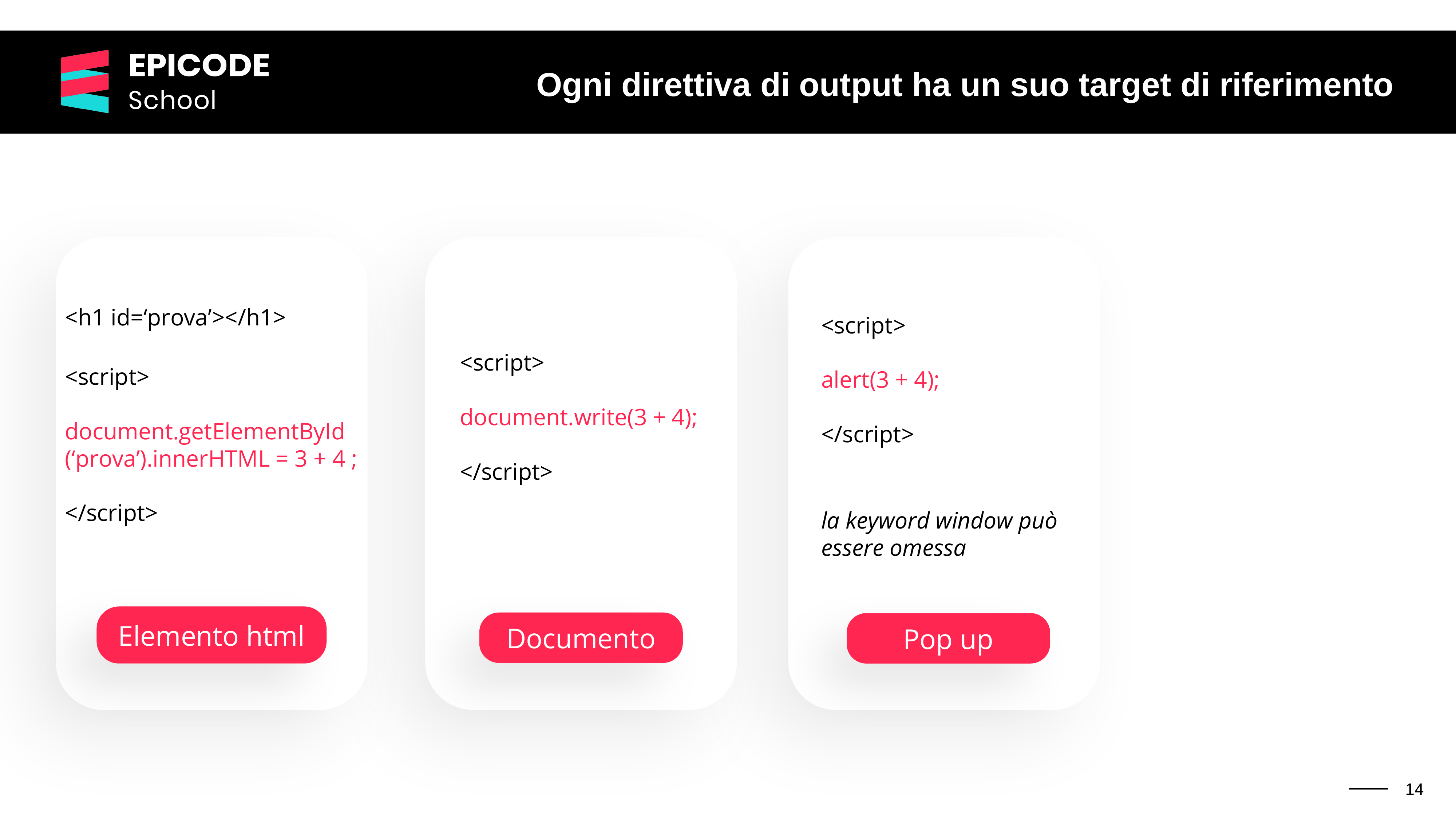

Ogni direttiva di output ha un suo target di riferimento
<h1>

<h1 id=‘prova’></h1>
<script>

alert(3 + 4);

</script>
<script>

document.write(3 + 4);

</script>
<script>

document.getElementById
(‘prova’).innerHTML = 3 + 4 ;

</script>
la keyword window può
essere omessa

Elemento html

Documento

Pop up
14